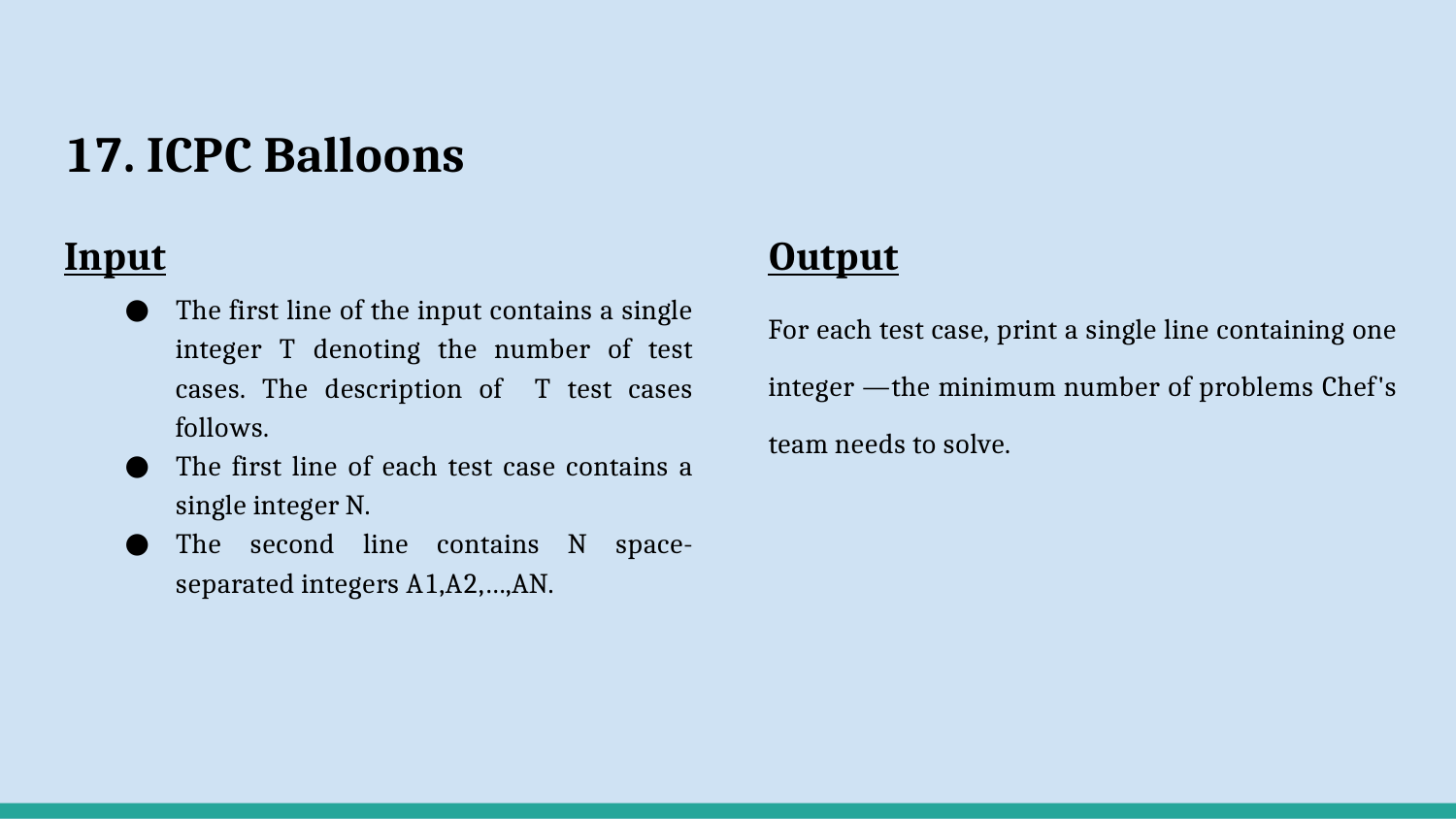

# 17. ICPC Balloons

Input
The first line of the input contains a single integer T denoting the number of test cases. The description of  T test cases follows.
The first line of each test case contains a single integer N.
The second line contains N space-separated integers A1,A2,…,AN.

Output
For each test case, print a single line containing one integer ― the minimum number of problems Chef's team needs to solve.